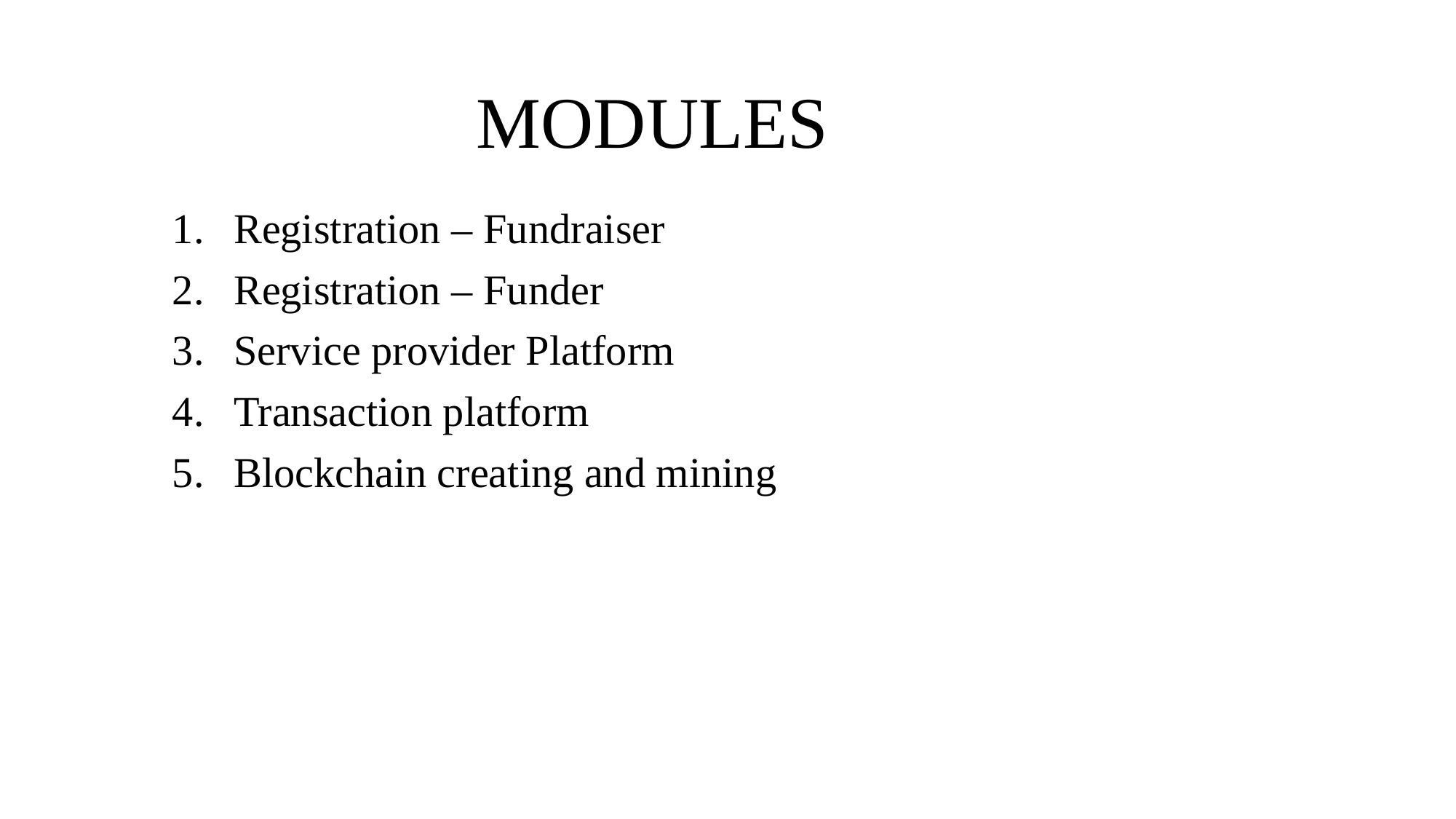

# MODULES
Registration – Fundraiser
Registration – Funder
Service provider Platform
Transaction platform
Blockchain creating and mining